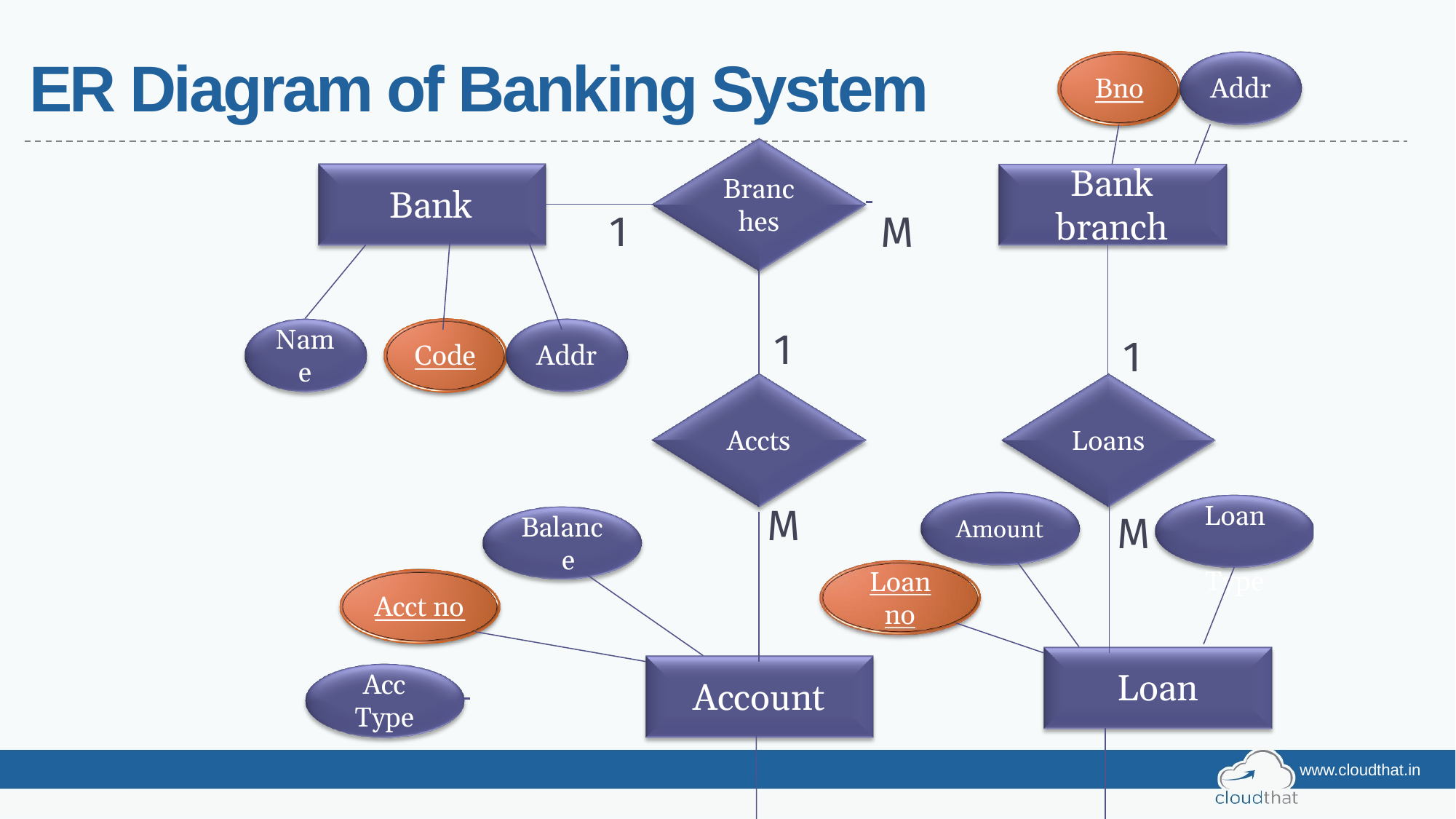

# ER Diagram of Banking System

Bno
Addr

Bank
branch

Branc
hes

M
Bank
1

1
Nam
e
1
Code
Addr

Accts
Loans

Loan  Type
M

M
Balanc  e
Amount

Loan
no

Acct no
Loan

Acc
Type

Account